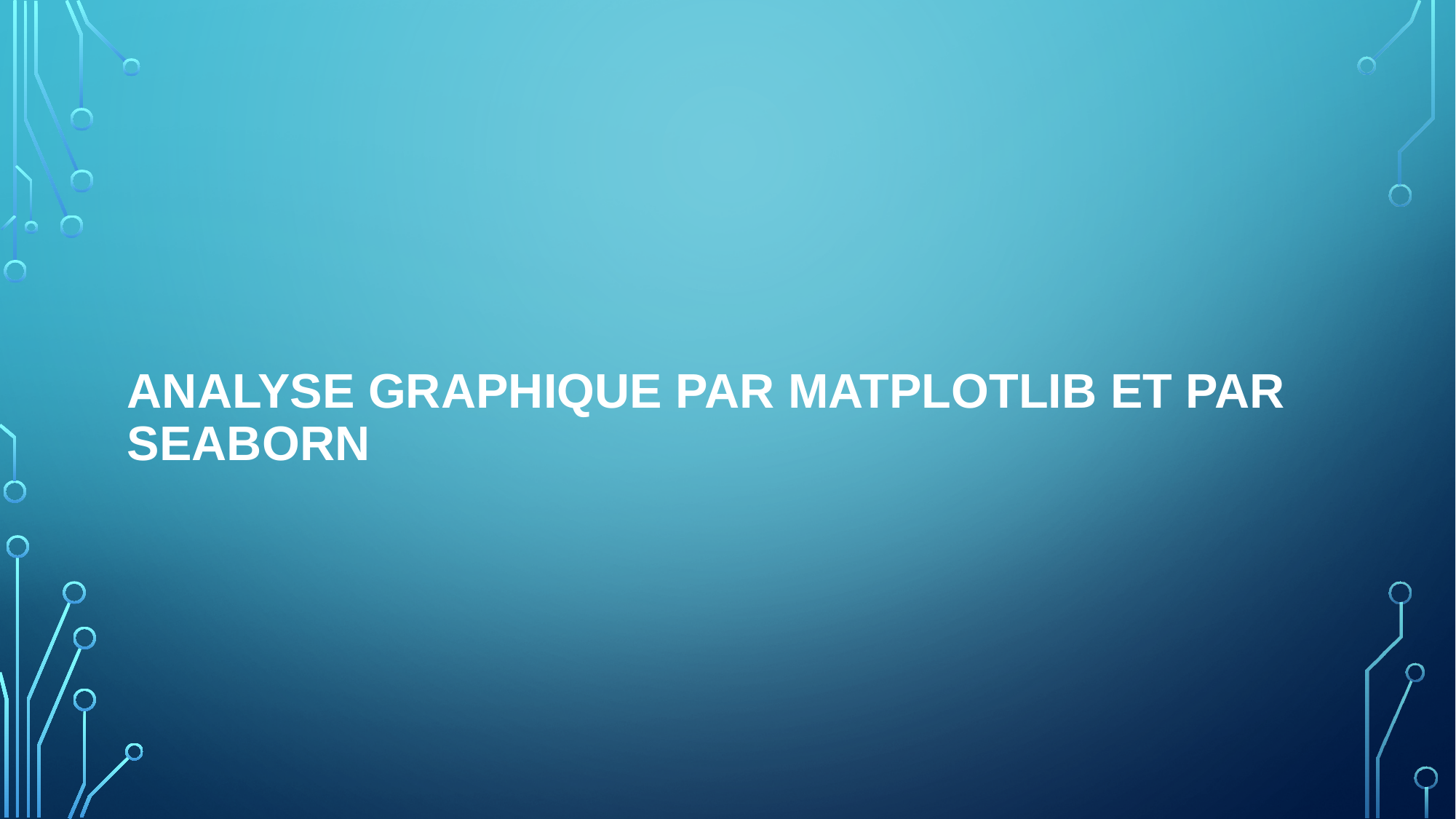

# Analyse Graphique par Matplotlib et par Seaborn